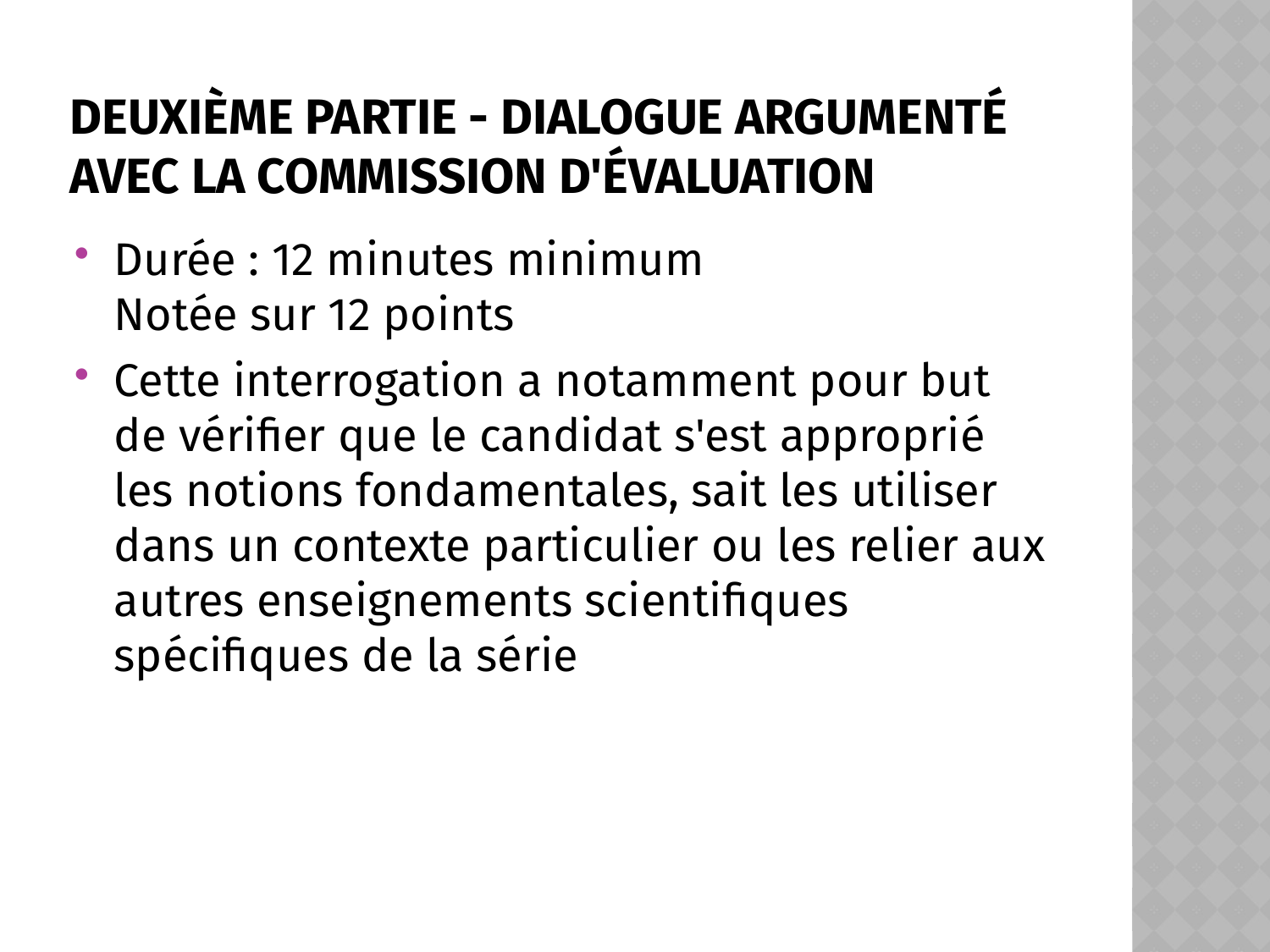

# Deuxième partie - Dialogue argumenté avec la commission d'évaluation
Durée : 12 minutes minimum
Notée sur 12 points
Cette interrogation a notamment pour but de vérifier que le candidat s'est approprié les notions fondamentales, sait les utiliser dans un contexte particulier ou les relier aux autres enseignements scientifiques spécifiques de la série